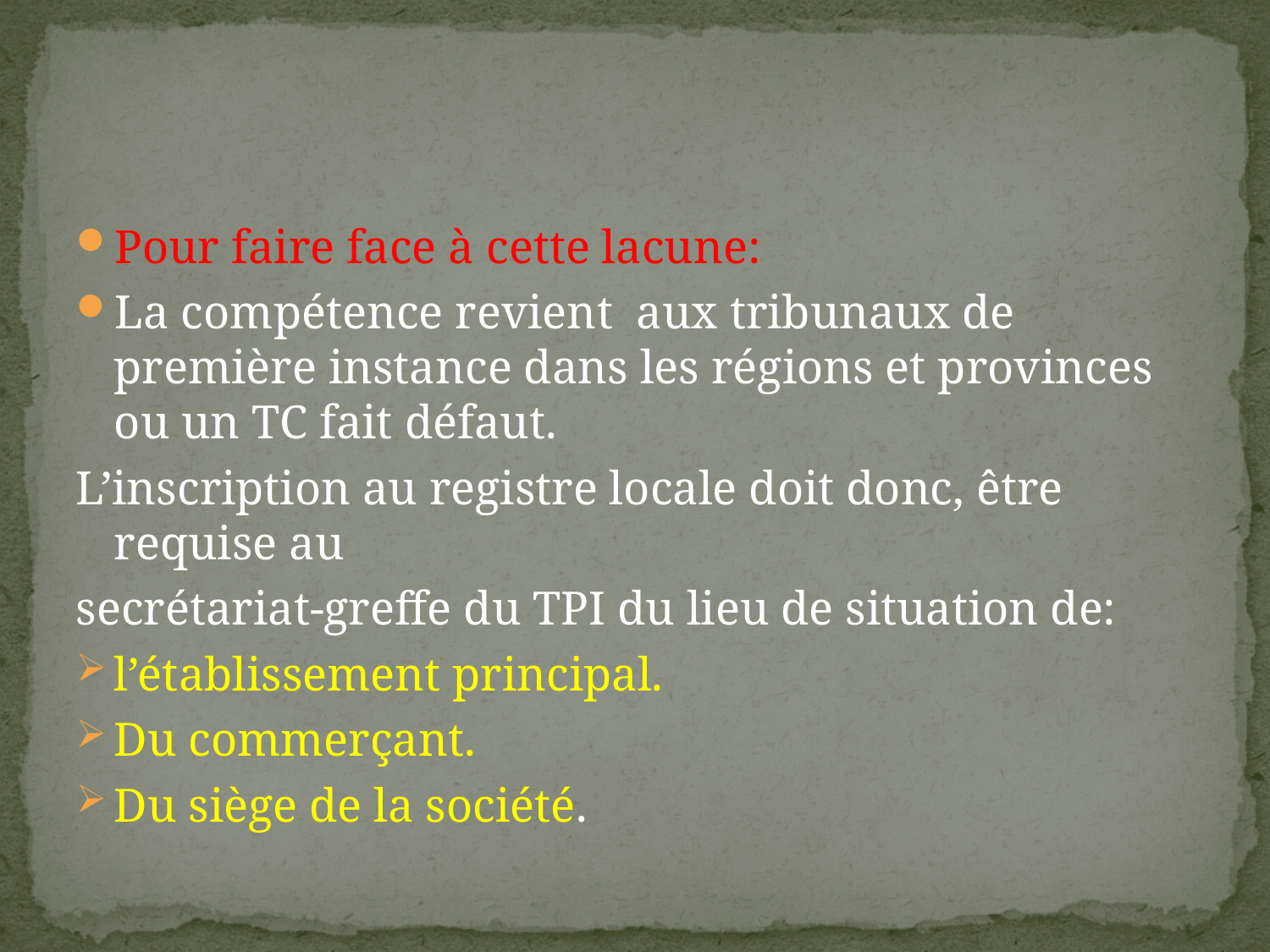

#
Pour faire face à cette lacune:
La compétence revient  aux tribunaux de première instance dans les régions et provinces ou un TC fait défaut.
L’inscription au registre locale doit donc, être requise au
secrétariat-greffe du TPI du lieu de situation de:
l’établissement principal.
Du commerçant.
Du siège de la société.